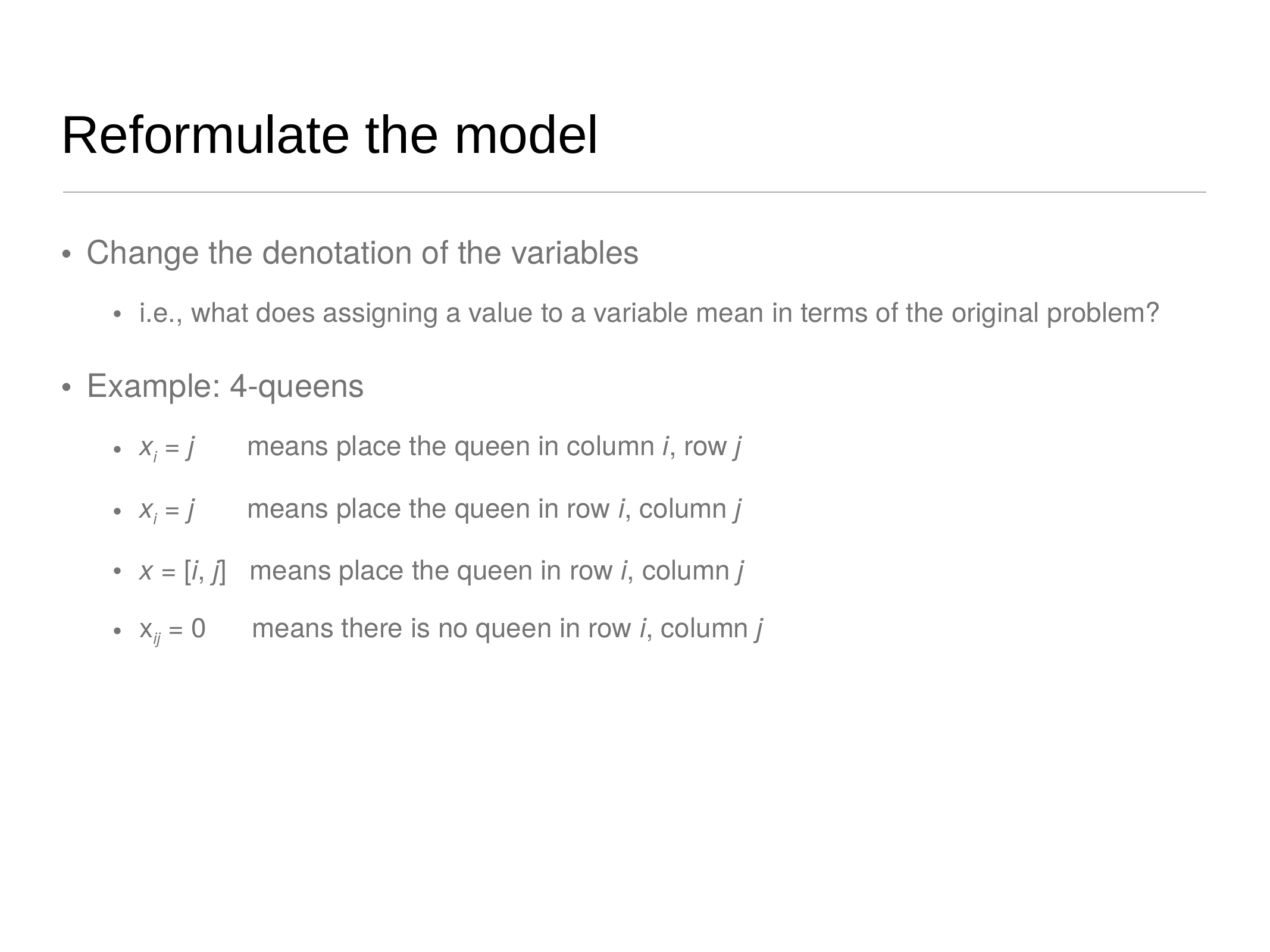

# Reformulate the model
Change the denotation of the variables
i.e., what does assigning a value to a variable mean in terms of the original problem?
Example: 4-queens
xi = j       means place the queen in column i, row j
xi = j       means place the queen in row i, column j
x = [i, j]   means place the queen in row i, column j
xij = 0      means there is no queen in row i, column j